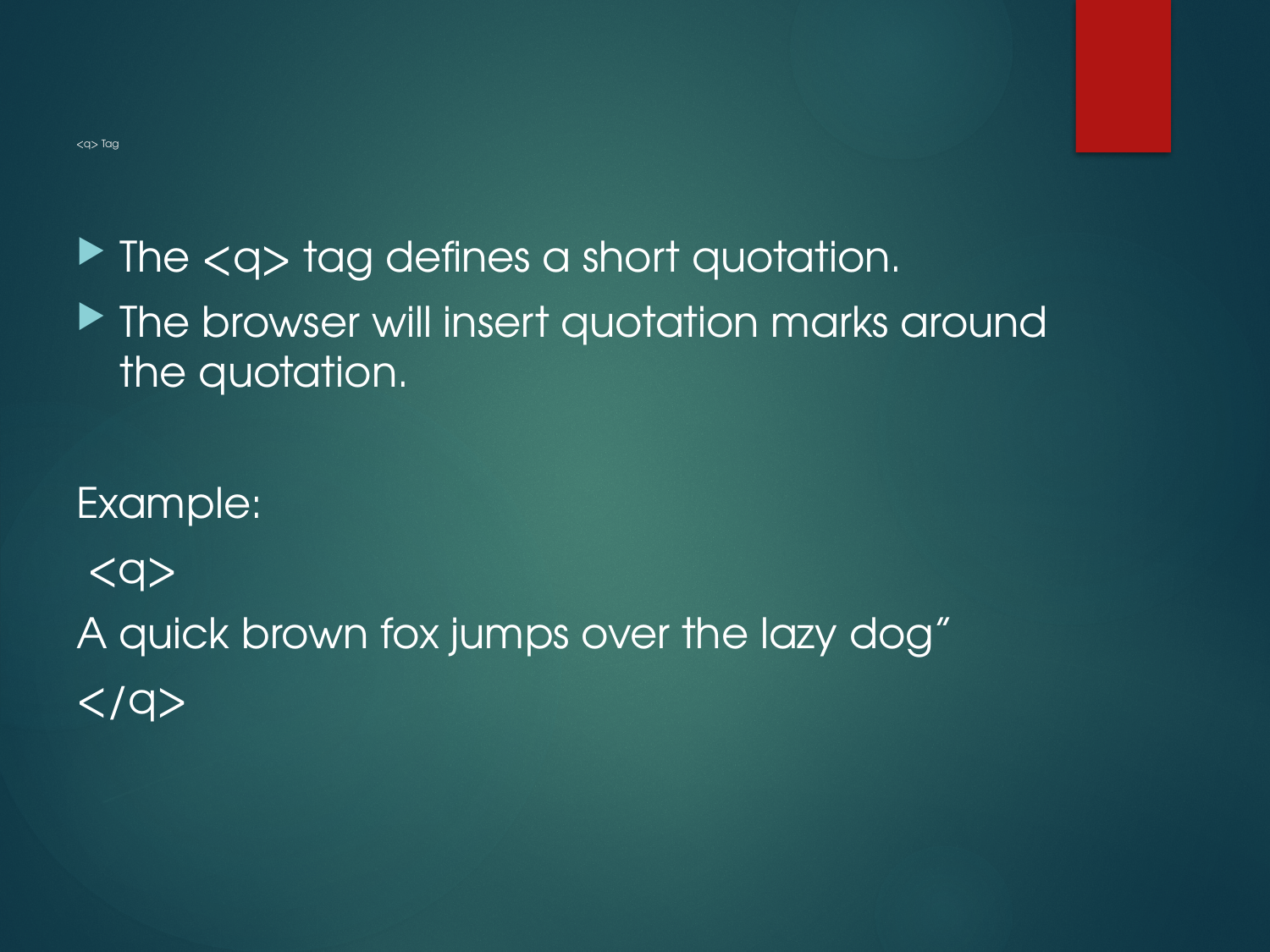

# <q> Tag

The <q> tag defines a short quotation.
The browser will insert quotation marks around the quotation.

Example:
 <q>
A quick brown fox jumps over the lazy dog”
</q>